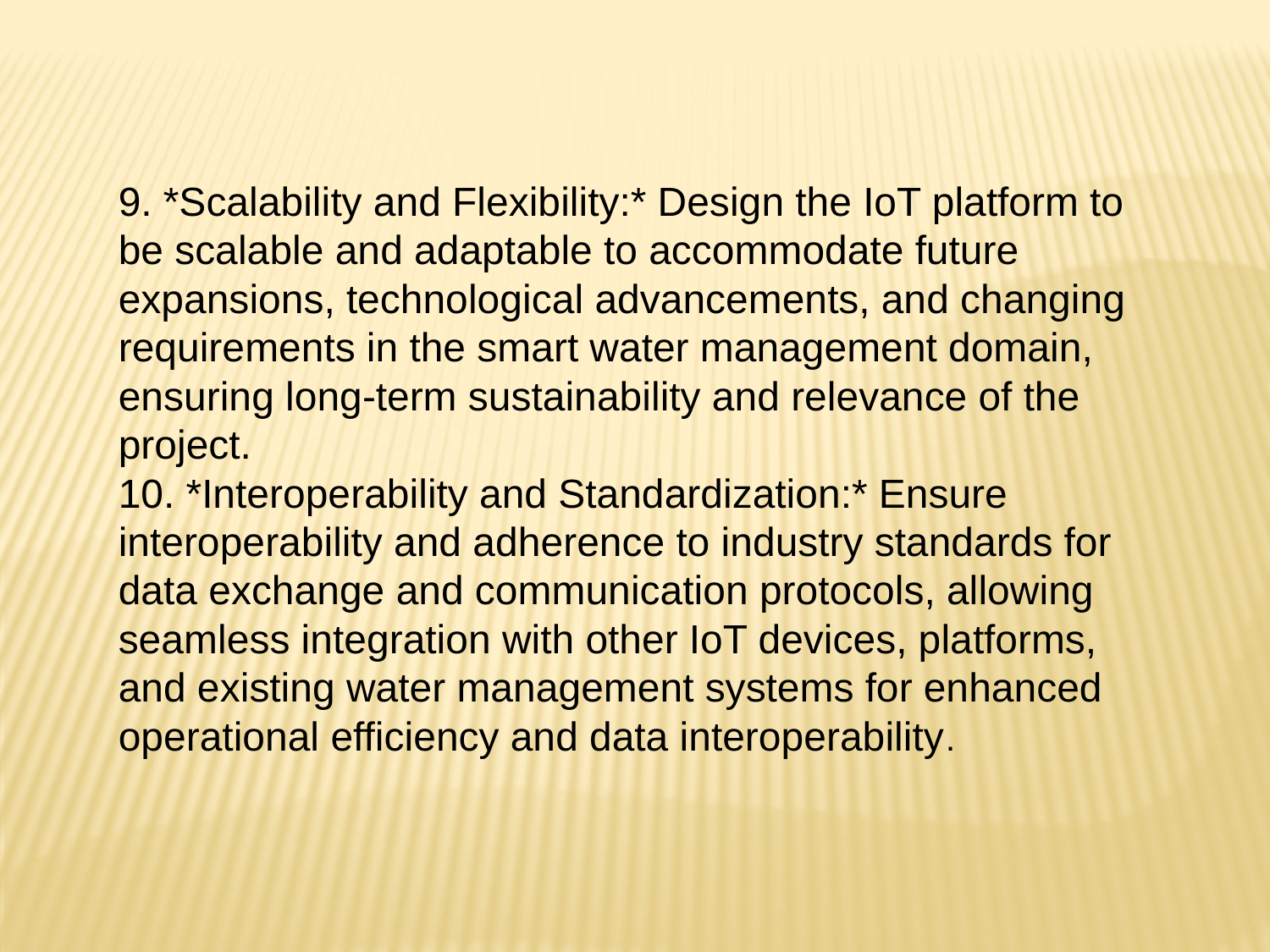

9. *Scalability and Flexibility:* Design the IoT platform to be scalable and adaptable to accommodate future expansions, technological advancements, and changing requirements in the smart water management domain, ensuring long-term sustainability and relevance of the project.
10. *Interoperability and Standardization:* Ensure interoperability and adherence to industry standards for data exchange and communication protocols, allowing seamless integration with other IoT devices, platforms, and existing water management systems for enhanced operational efficiency and data interoperability.